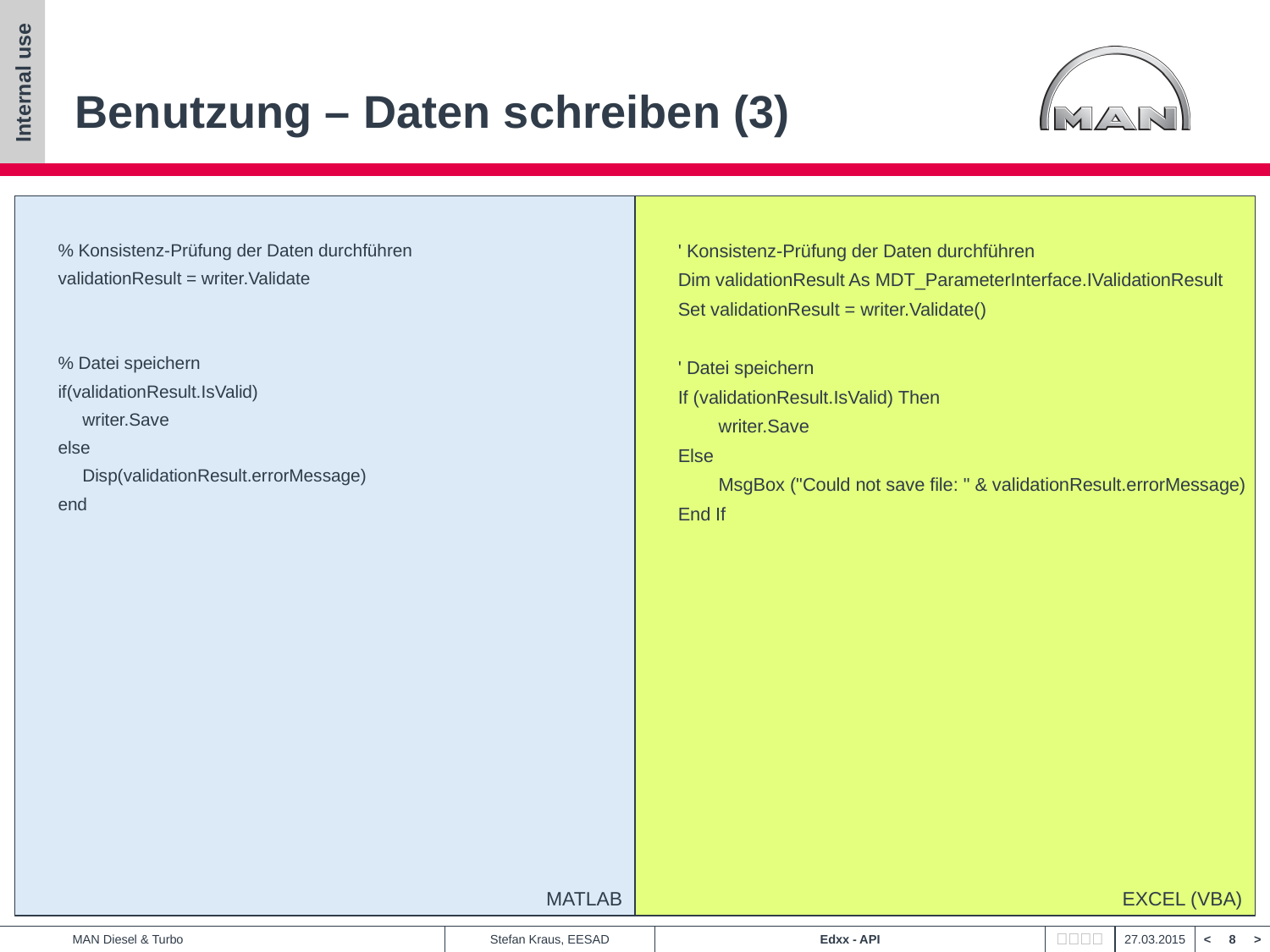

# Benutzung – Daten schreiben (3)
MATLAB
EXCEL (VBA)

% Konsistenz-Prüfung der Daten durchführen
validationResult = writer.Validate

% Datei speichern
if(validationResult.IsValid)
     writer.Save
else
     Disp(validationResult.errorMessage)
end

' Konsistenz-Prüfung der Daten durchführen
Dim validationResult As MDT_ParameterInterface.IValidationResult
Set validationResult = writer.Validate()

' Datei speichern
If (validationResult.IsValid) Then
        writer.Save
Else
        MsgBox ("Could not save file: " & validationResult.errorMessage)
End If